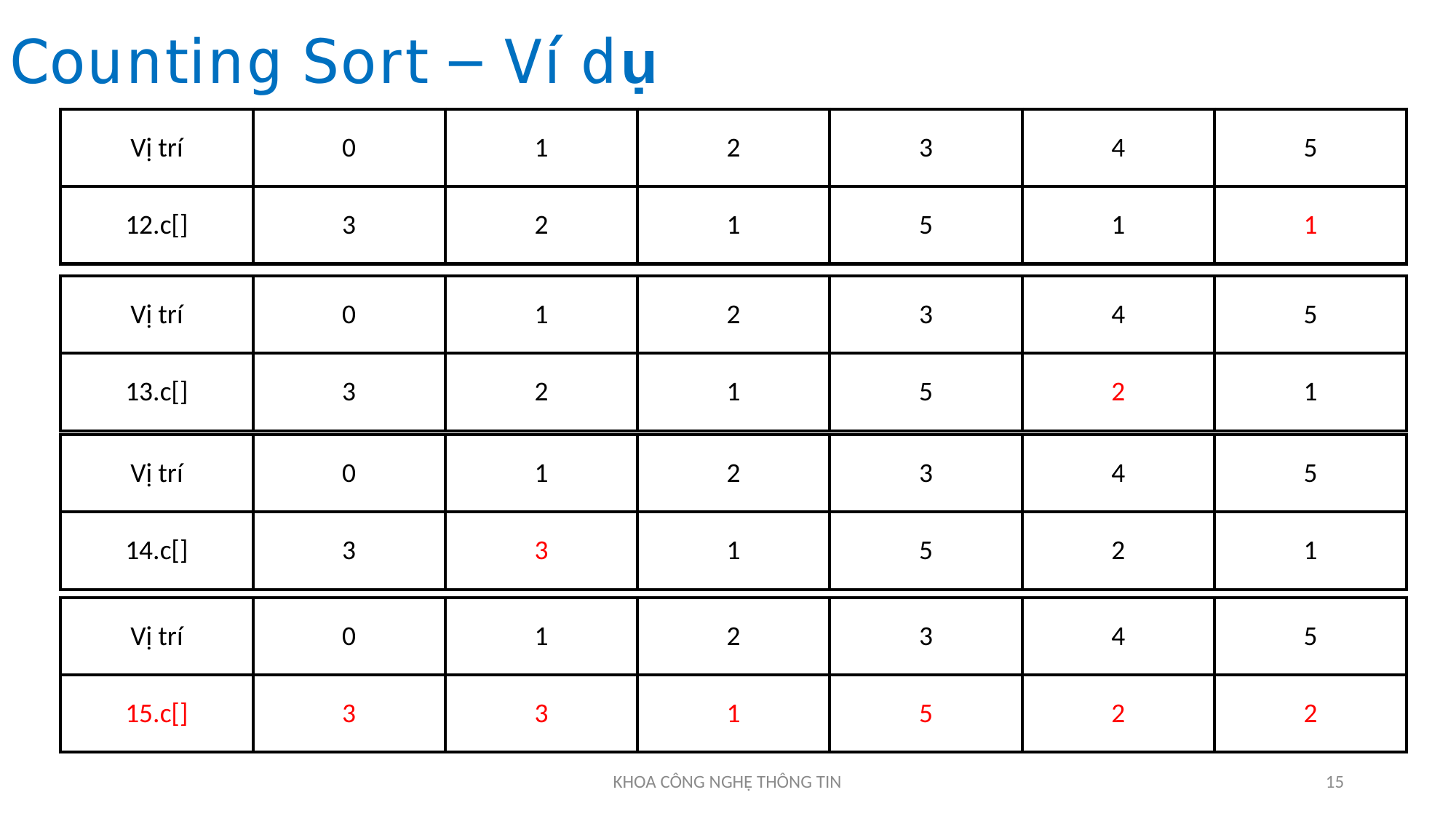

# Counting Sort – Ví dụ
| Vị trí | 0 | 1 | 2 | 3 | 4 | 5 |
| --- | --- | --- | --- | --- | --- | --- |
| 12.c[] | 3 | 2 | 1 | 5 | 1 | 1 |
| Vị trí | 0 | 1 | 2 | 3 | 4 | 5 |
| --- | --- | --- | --- | --- | --- | --- |
| 13.c[] | 3 | 2 | 1 | 5 | 2 | 1 |
| Vị trí | 0 | 1 | 2 | 3 | 4 | 5 |
| --- | --- | --- | --- | --- | --- | --- |
| 14.c[] | 3 | 3 | 1 | 5 | 2 | 1 |
| Vị trí | 0 | 1 | 2 | 3 | 4 | 5 |
| --- | --- | --- | --- | --- | --- | --- |
| 15.c[] | 3 | 3 | 1 | 5 | 2 | 2 |
KHOA CÔNG NGHỆ THÔNG TIN
15